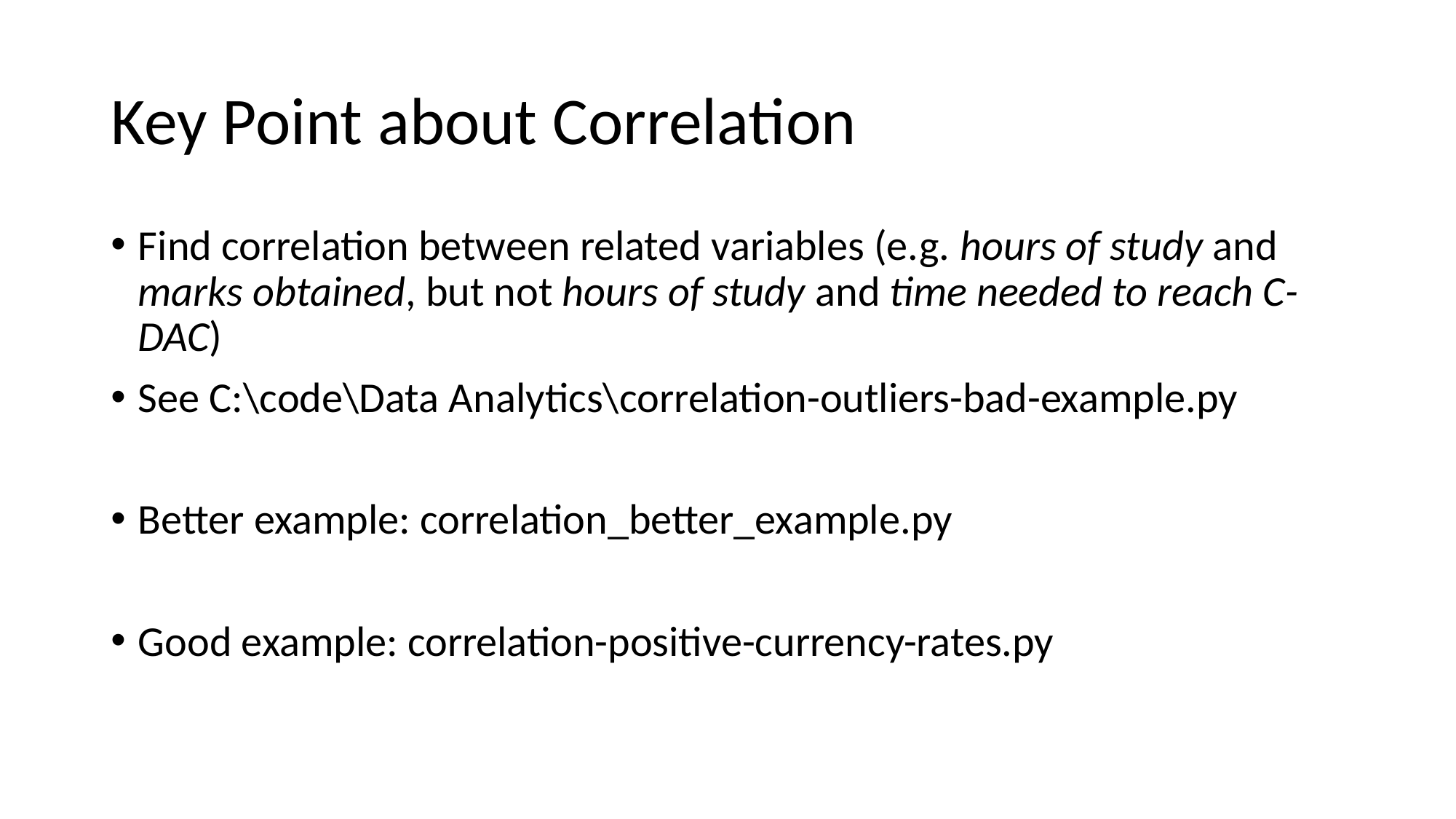

# Key Point about Correlation
Find correlation between related variables (e.g. hours of study and marks obtained, but not hours of study and time needed to reach C-DAC)
See C:\code\Data Analytics\correlation-outliers-bad-example.py

Better example: correlation_better_example.py

Good example: correlation-positive-currency-rates.py